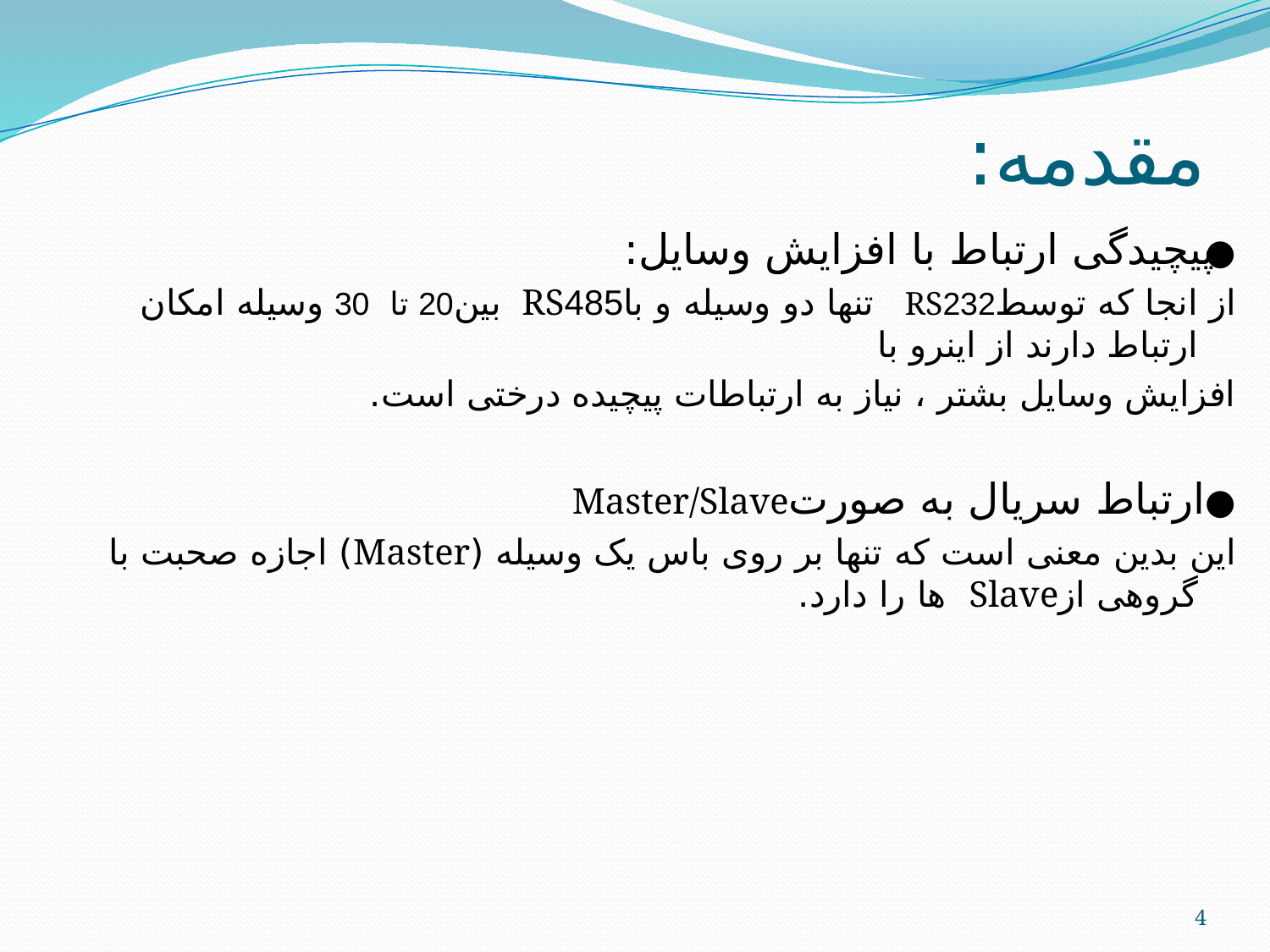

# مقدمه:
●پیچیدگی ارتباط با افزایش وسایل:
از انجا که توسطRS232   تنها دو وسیله و باRS485  بین20 تا  30 وسیله امکان ارتباط دارند از اینرو با
افزایش وسایل بشتر ، نیاز به ارتباطات پیچیده درختی است.

●ارتباط سریال به صورتMaster/Slave
این بدین معنی است که تنها بر روی باس یک وسیله (Master) اجازه صحبت با گروهی ازSlave  ها را دارد.

4